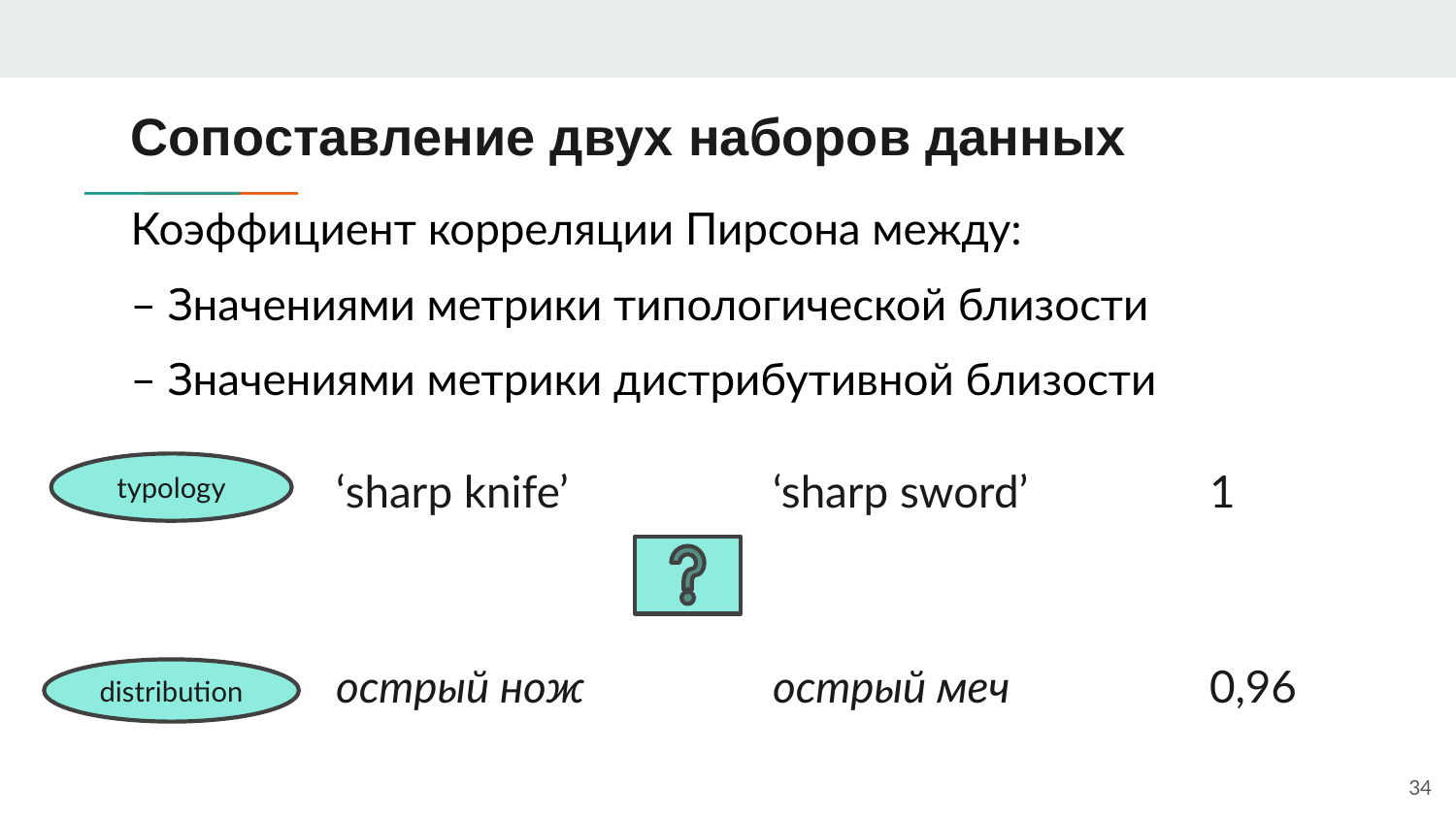

# Сопоставление двух наборов данных
Коэффициент корреляции Пирсона между:
– Значениями метрики типологической близости
– Значениями метрики дистрибутивной близости
typology
‘sharp knife’		‘sharp sword’		1

острый нож  		острый меч		0,96
distribution
34